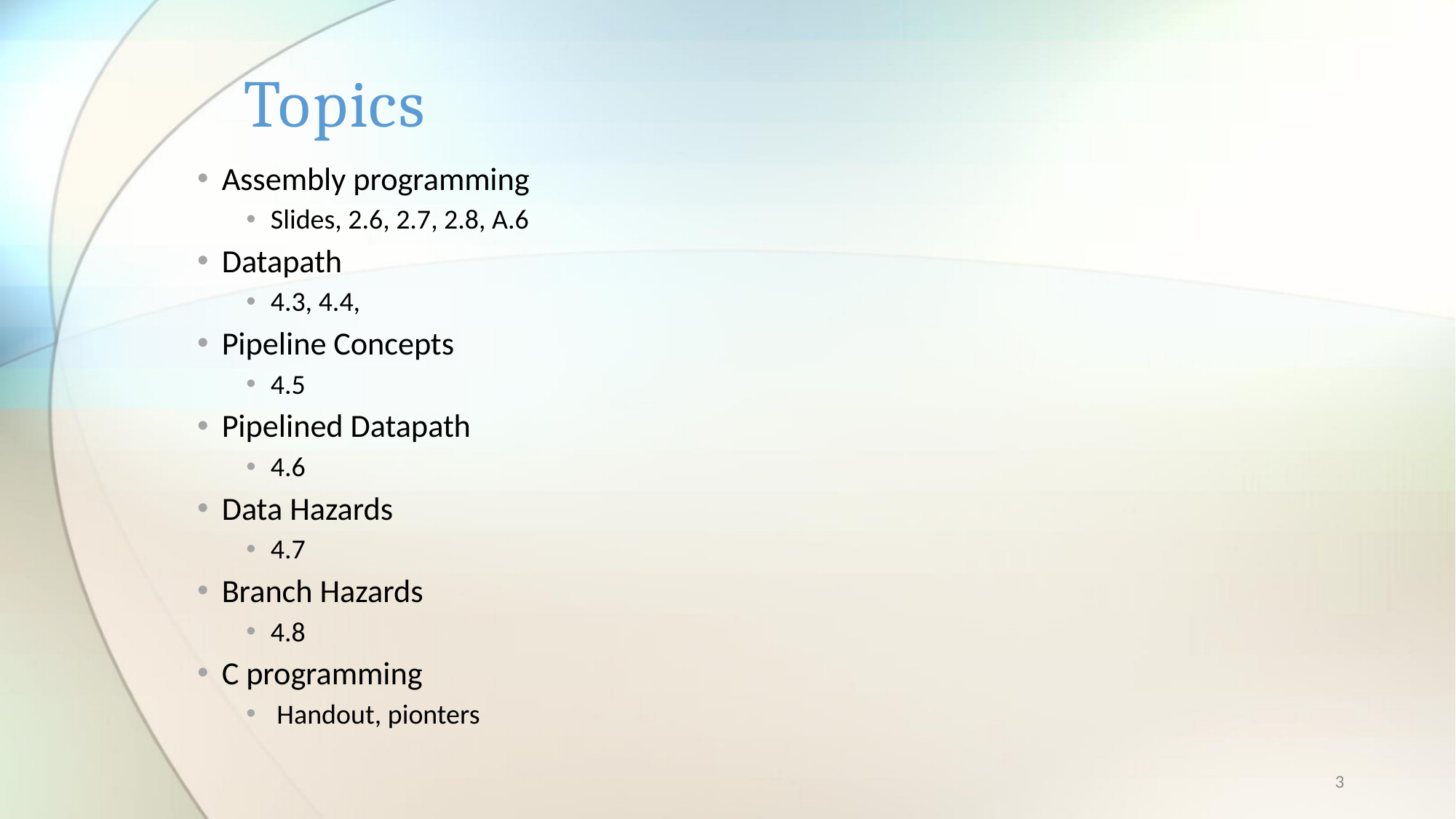

# Topics
Assembly programming
Slides, 2.6, 2.7, 2.8, A.6
Datapath
4.3, 4.4,
Pipeline Concepts
4.5
Pipelined Datapath
4.6
Data Hazards
4.7
Branch Hazards
4.8
C programming
 Handout, pionters

3